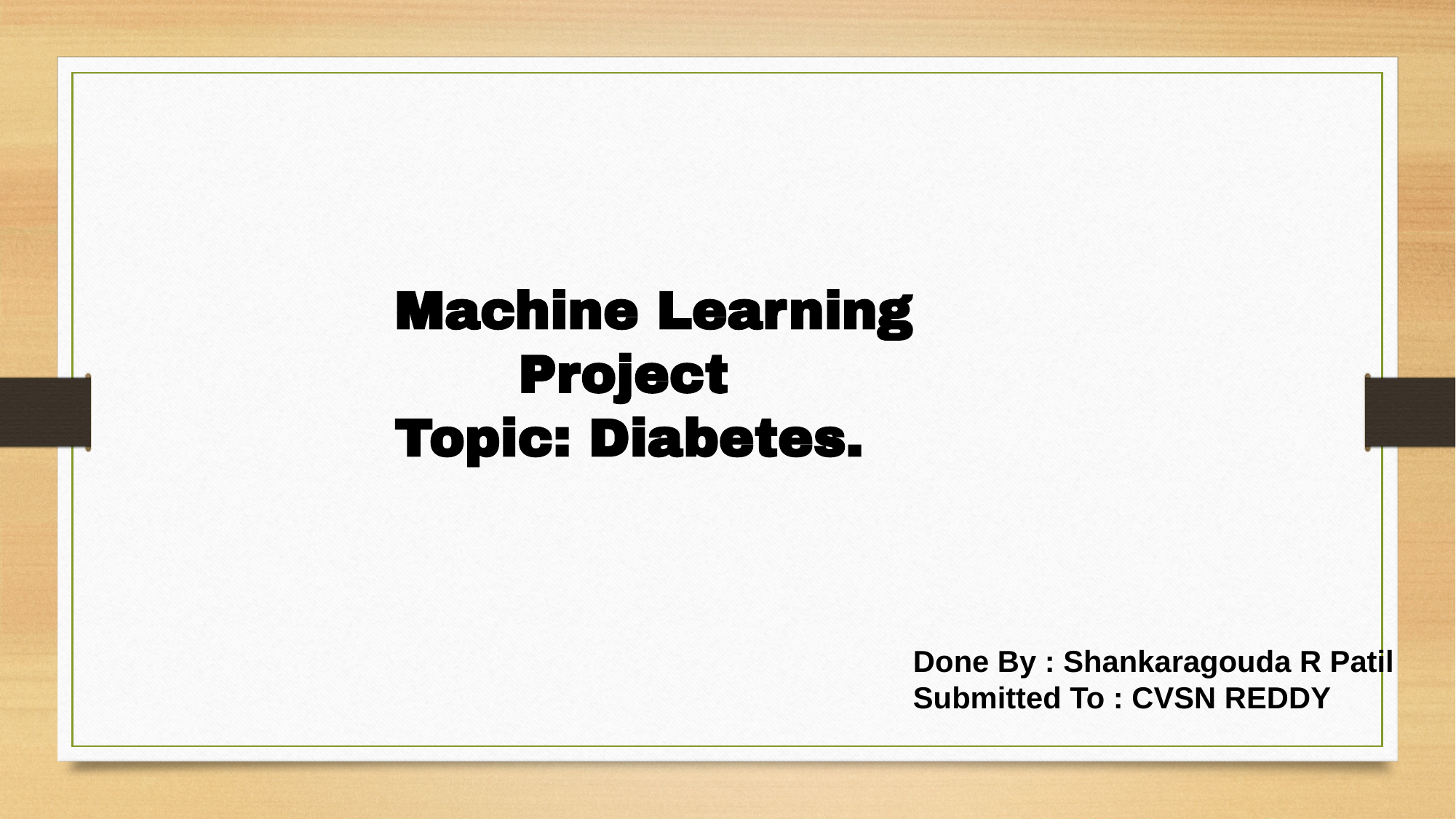

Machine Learning
       Project
Topic: Diabetes.
Done By : Shankaragouda R Patil
Submitted To : CVSN REDDY